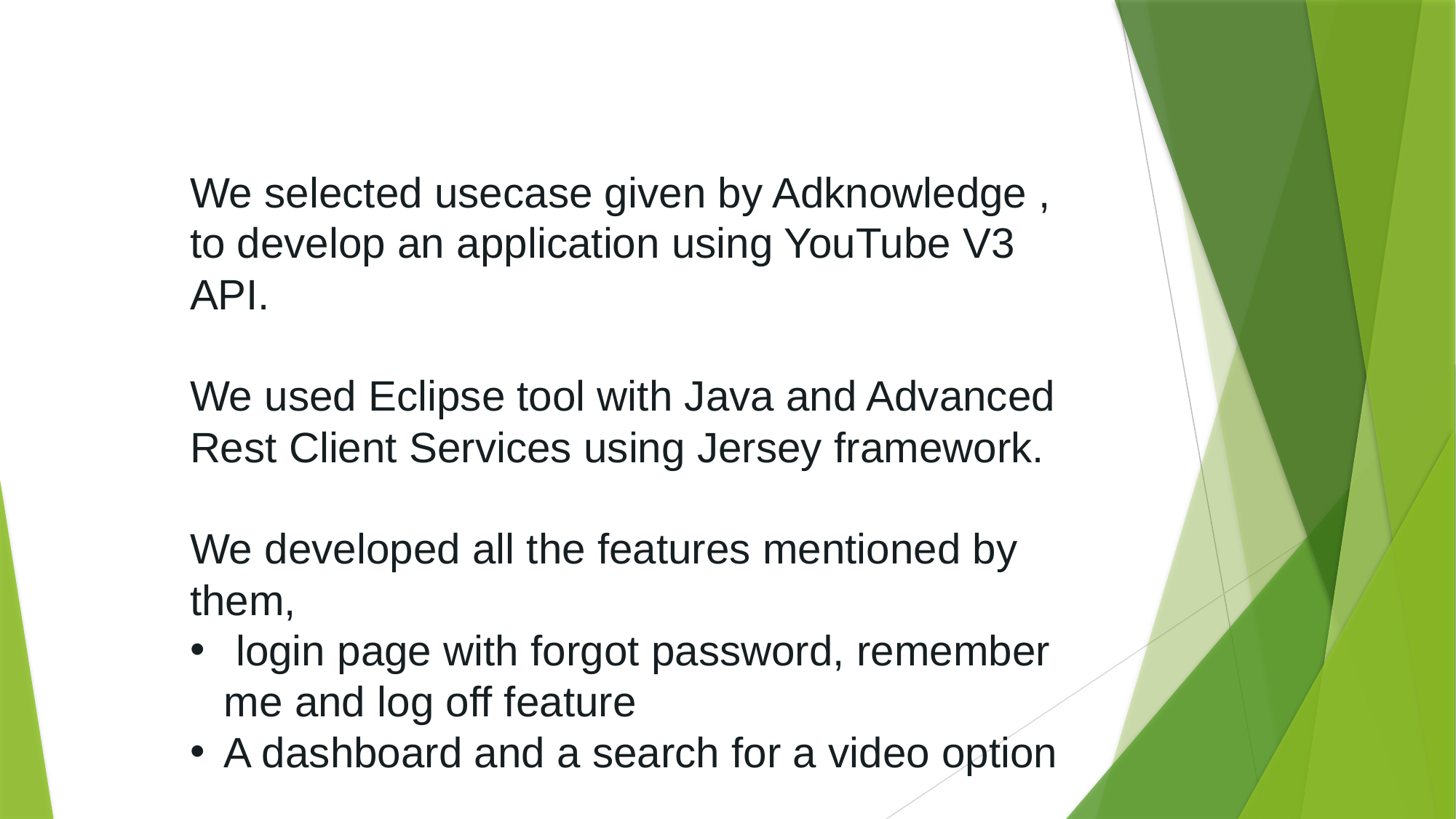

We selected usecase given by Adknowledge , to develop an application using YouTube V3 API.

We used Eclipse tool with Java and Advanced Rest Client Services using Jersey framework.

We developed all the features mentioned by them,
 login page with forgot password, remember me and log off feature
A dashboard and a search for a video option